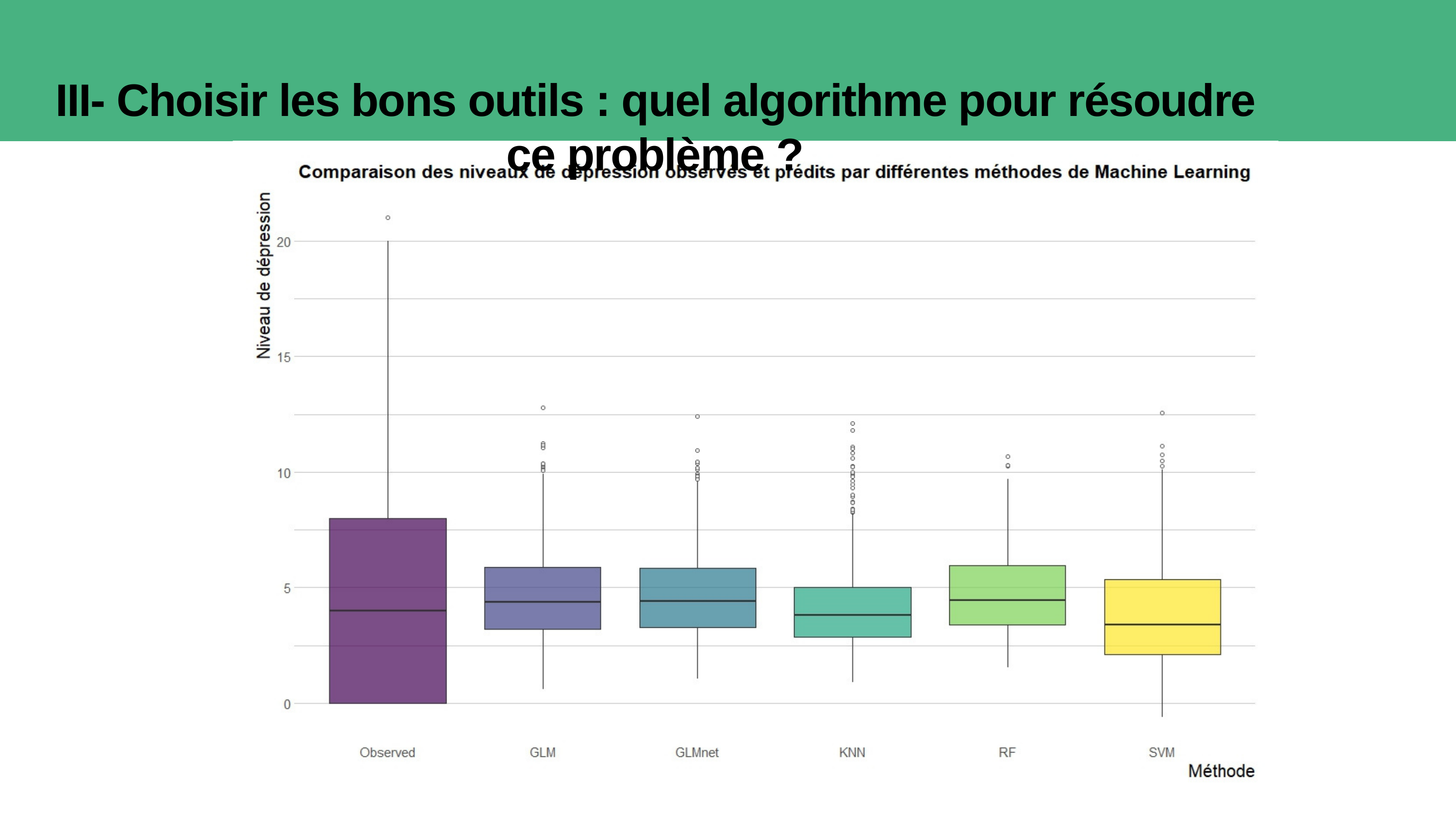

III- Choisir les bons outils : quel algorithme pour résoudre ce problème ?